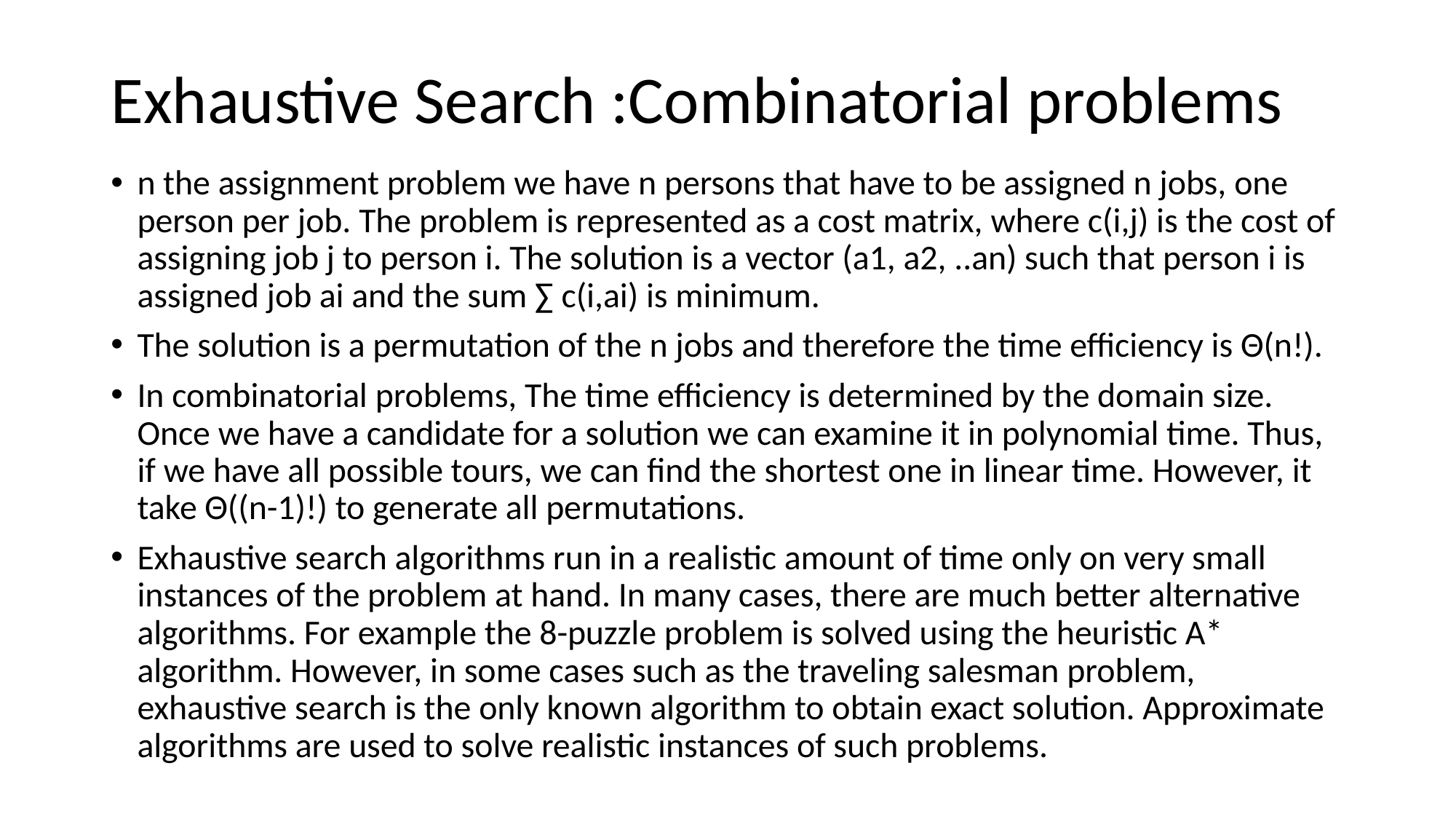

# Exhaustive Search :Combinatorial problems
n the assignment problem we have n persons that have to be assigned n jobs, one person per job. The problem is represented as a cost matrix, where c(i,j) is the cost of assigning job j to person i. The solution is a vector (a1, a2, ..an) such that person i is assigned job ai and the sum ∑ c(i,ai) is minimum.
The solution is a permutation of the n jobs and therefore the time efficiency is Θ(n!).
In combinatorial problems, The time efficiency is determined by the domain size. Once we have a candidate for a solution we can examine it in polynomial time. Thus, if we have all possible tours, we can find the shortest one in linear time. However, it take Θ((n-1)!) to generate all permutations.
Exhaustive search algorithms run in a realistic amount of time only on very small instances of the problem at hand. In many cases, there are much better alternative algorithms. For example the 8-puzzle problem is solved using the heuristic A* algorithm. However, in some cases such as the traveling salesman problem, exhaustive search is the only known algorithm to obtain exact solution. Approximate algorithms are used to solve realistic instances of such problems.